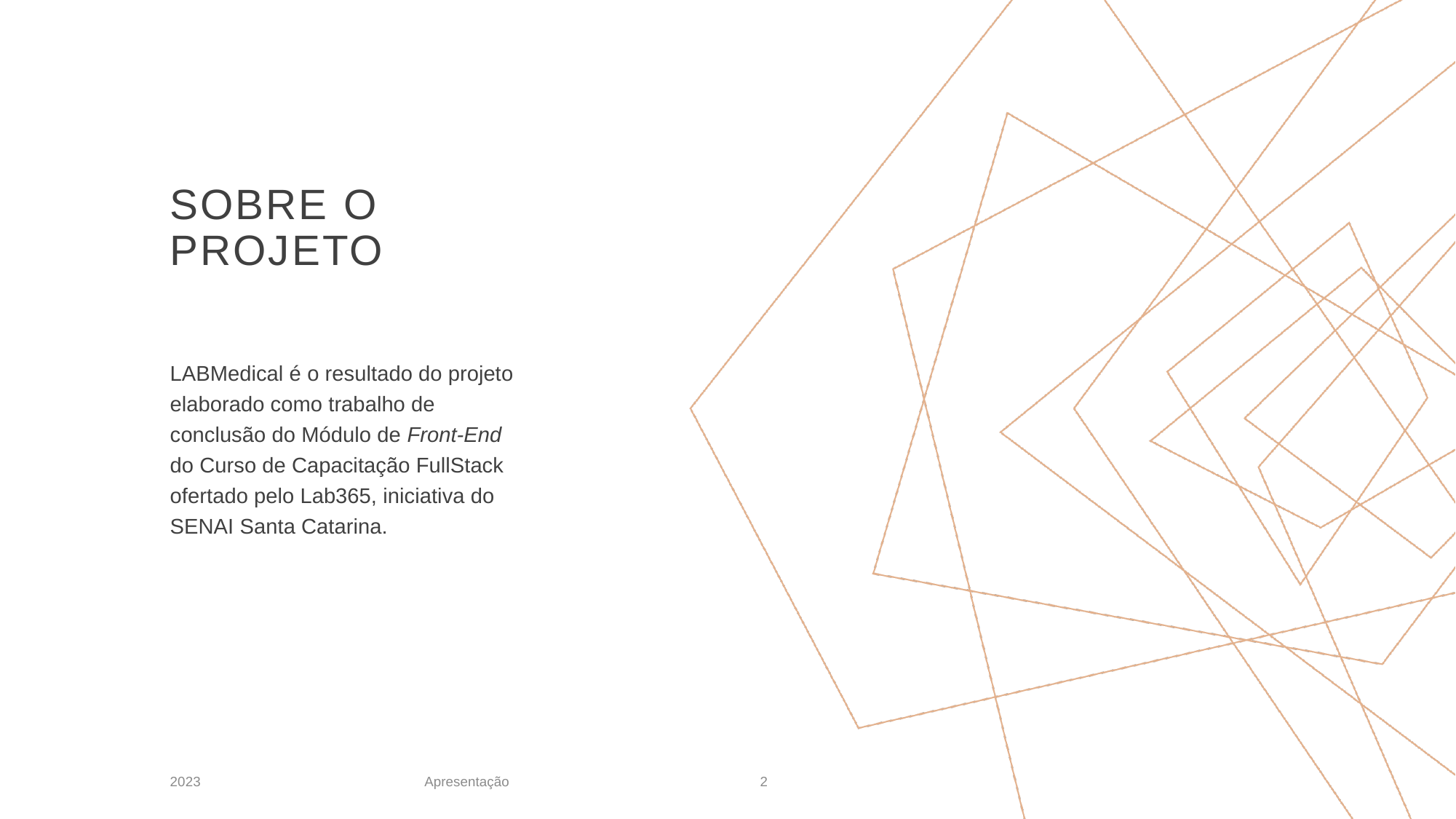

# SOBRE o projeto
LABMedical é o resultado do projeto elaborado como trabalho de conclusão do Módulo de Front-End do Curso de Capacitação FullStack ofertado pelo Lab365, iniciativa do SENAI Santa Catarina.

Apresentação
2023
2